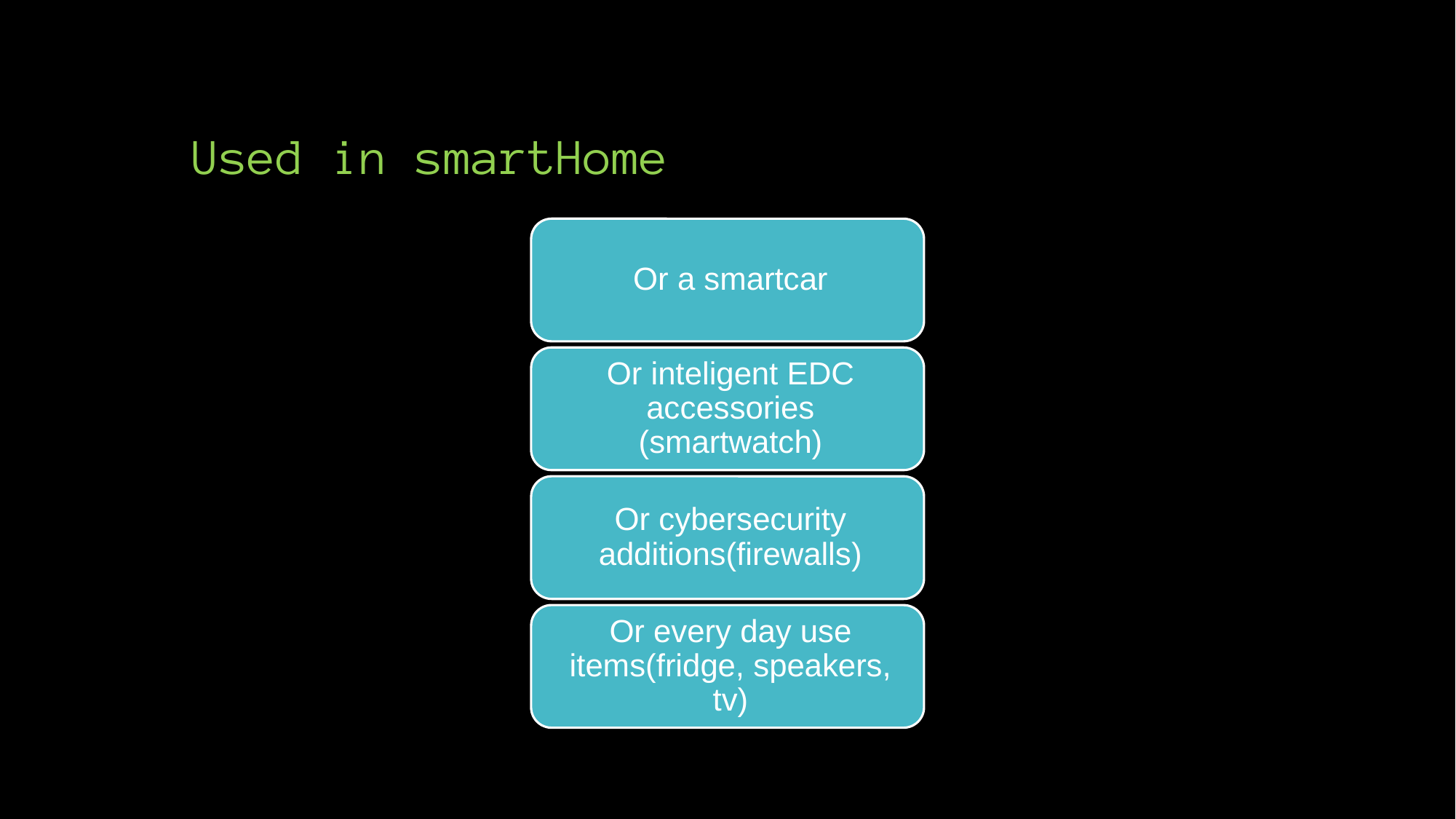

# Used in smartHome
Or a smartcar
Or inteligent EDC accessories (smartwatch)
Or cybersecurity additions(firewalls)
Or every day use items(fridge, speakers, tv)